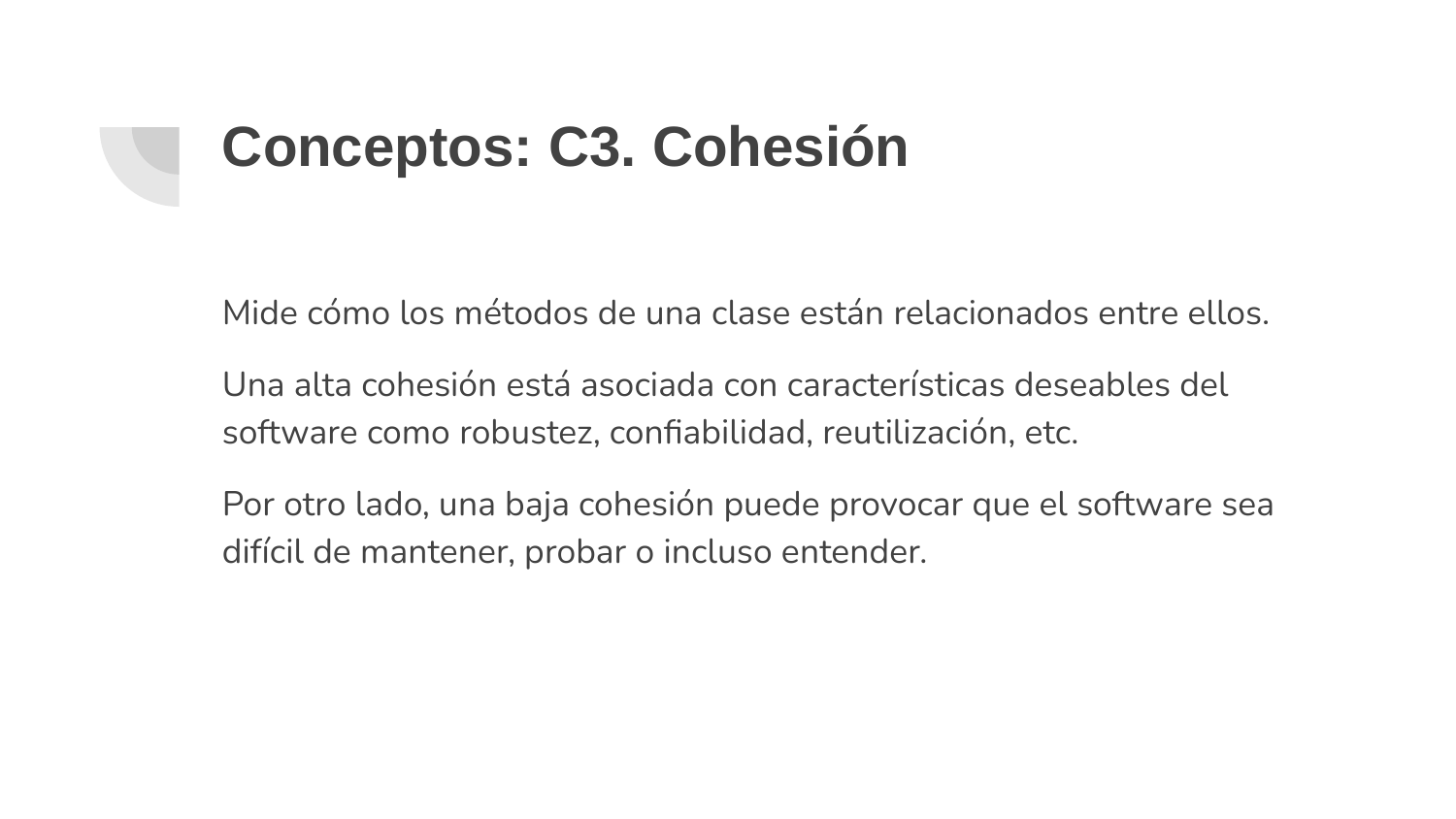

# Conceptos: C3. Cohesión
Mide cómo los métodos de una clase están relacionados entre ellos.
Una alta cohesión está asociada con características deseables del software como robustez, confiabilidad, reutilización, etc.
Por otro lado, una baja cohesión puede provocar que el software sea difícil de mantener, probar o incluso entender.